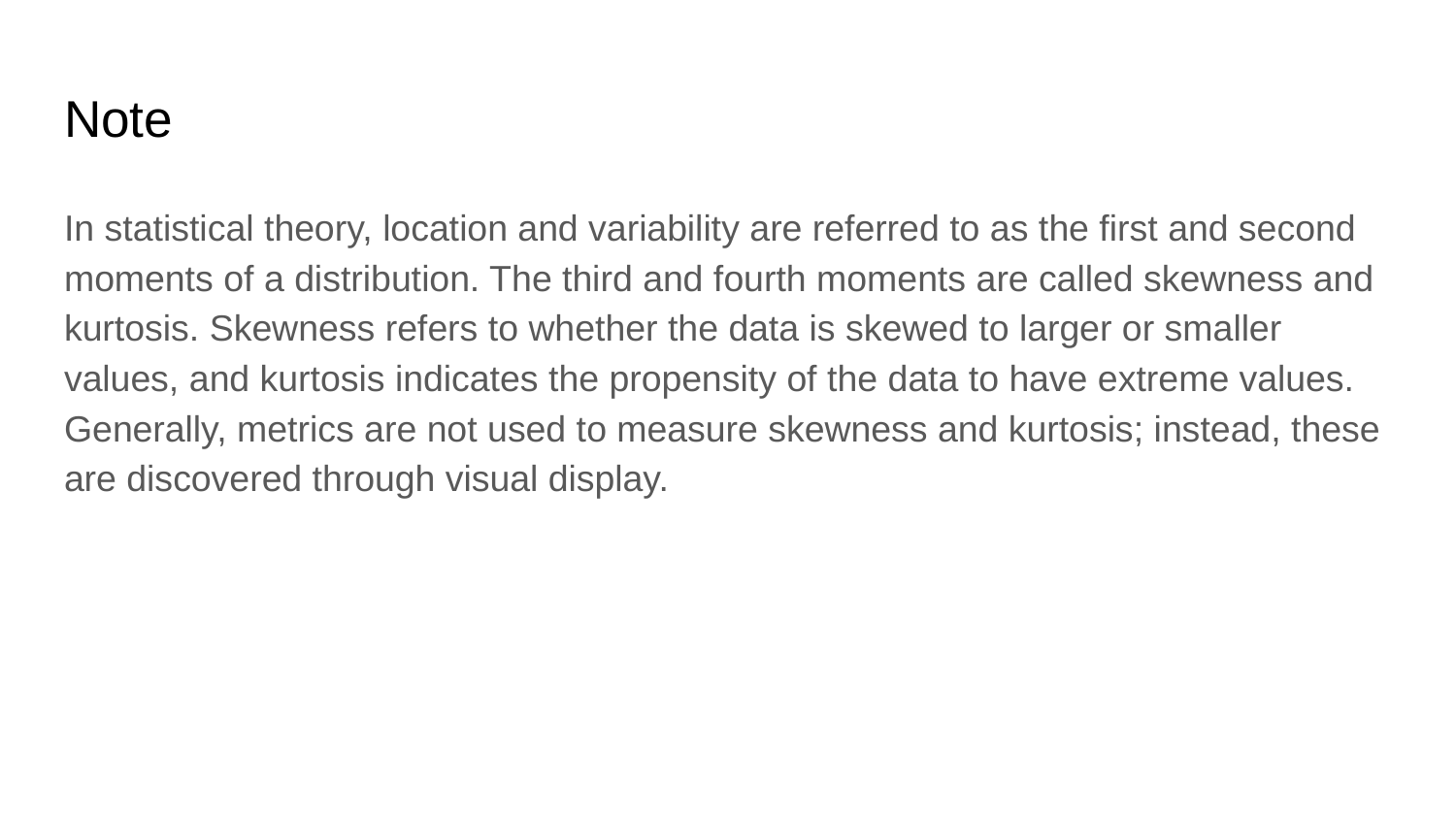

# Note
In statistical theory, location and variability are referred to as the first and second moments of a distribution. The third and fourth moments are called skewness and kurtosis. Skewness refers to whether the data is skewed to larger or smaller values, and kurtosis indicates the propensity of the data to have extreme values. Generally, metrics are not used to measure skewness and kurtosis; instead, these are discovered through visual display.